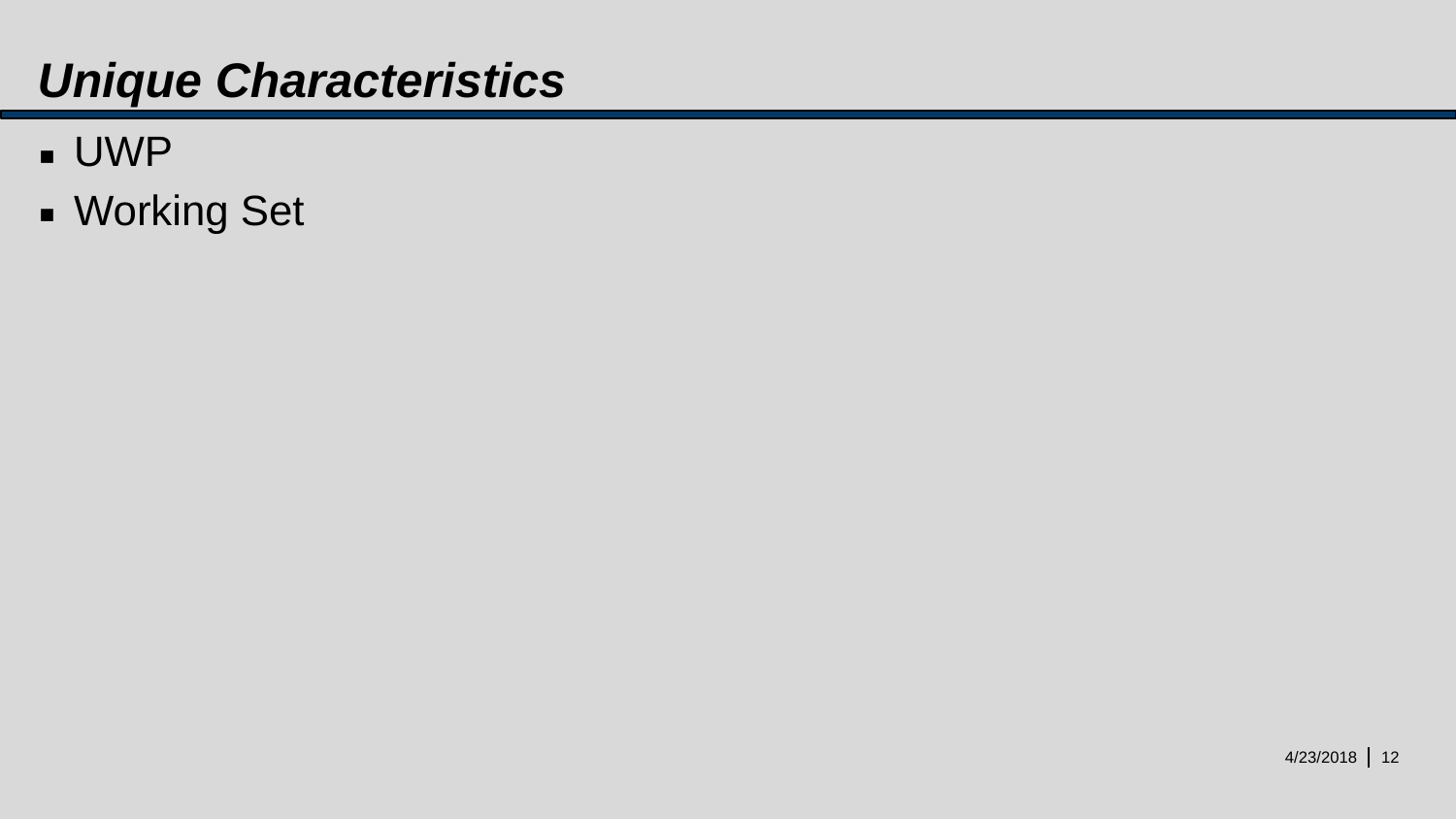

# Unique Characteristics

UWP
Working Set

4/23/2018
12